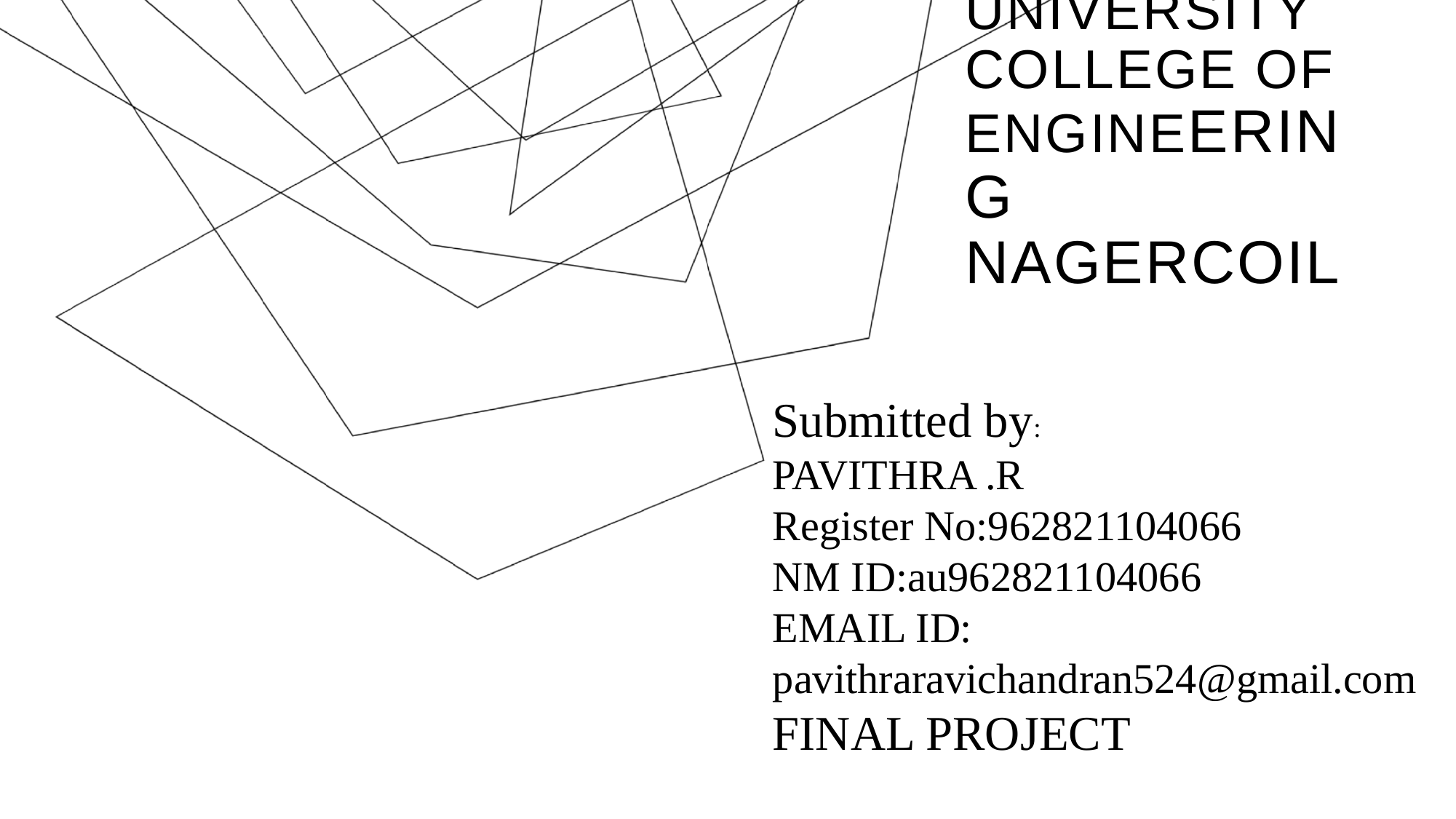

# UNIVERSITY college of engineering nagercoil
Submitted by:
PAVITHRA .R
Register No:962821104066
NM ID:au962821104066
EMAIL ID: pavithraravichandran524@gmail.com
FINAL PROJECT